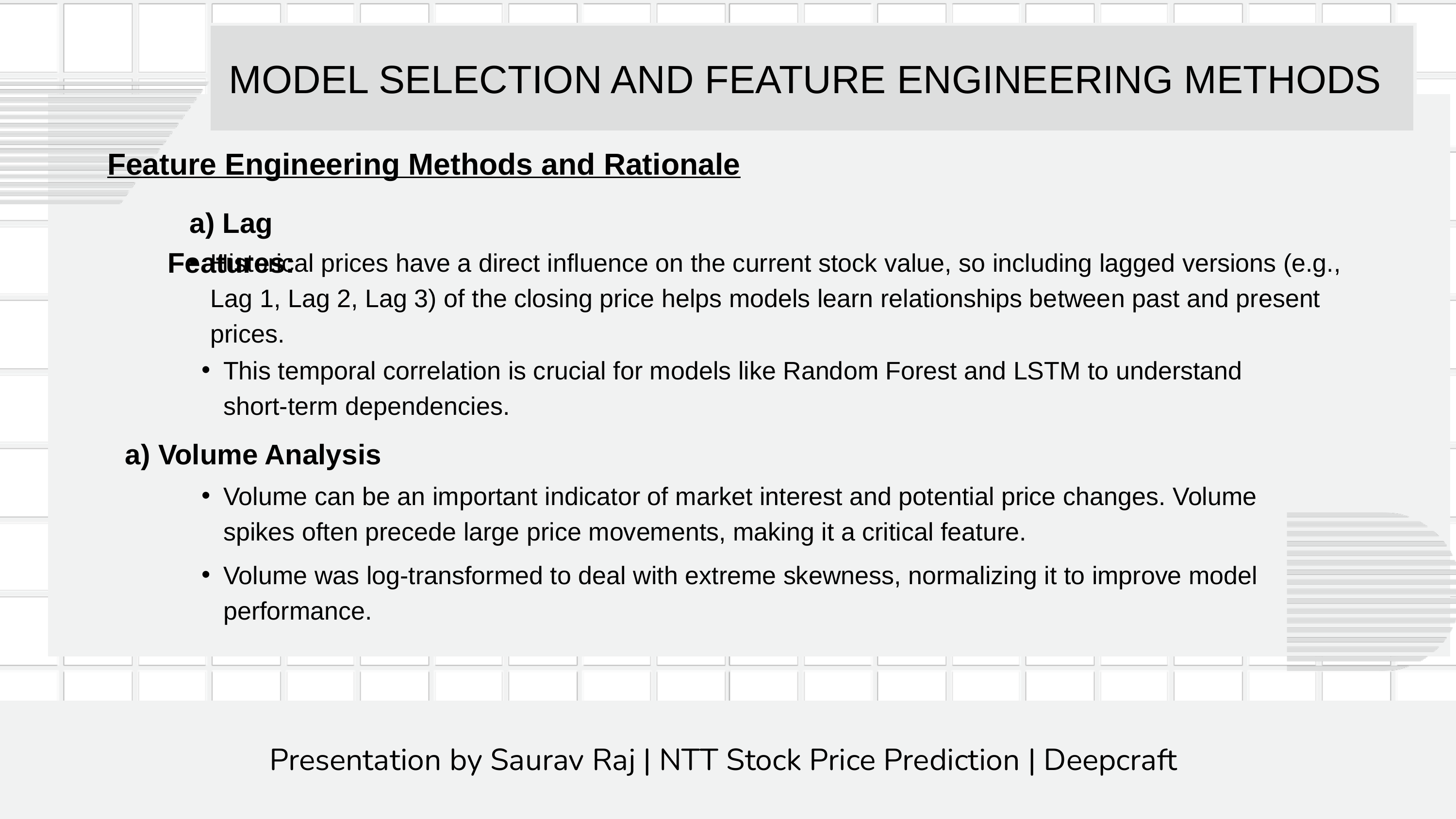

MODEL SELECTION AND FEATURE ENGINEERING METHODS

Feature Engineering Methods and Rationale
a) Lag Features:
Historical prices have a direct influence on the current stock value, so including lagged versions (e.g., Lag 1, Lag 2, Lag 3) of the closing price helps models learn relationships between past and present prices.
This temporal correlation is crucial for models like Random Forest and LSTM to understand short-term dependencies.

a) Volume Analysis
Volume can be an important indicator of market interest and potential price changes. Volume spikes often precede large price movements, making it a critical feature.

Volume was log-transformed to deal with extreme skewness, normalizing it to improve model performance.

Presentation by Saurav Raj | NTT Stock Price Prediction | Deepcraft